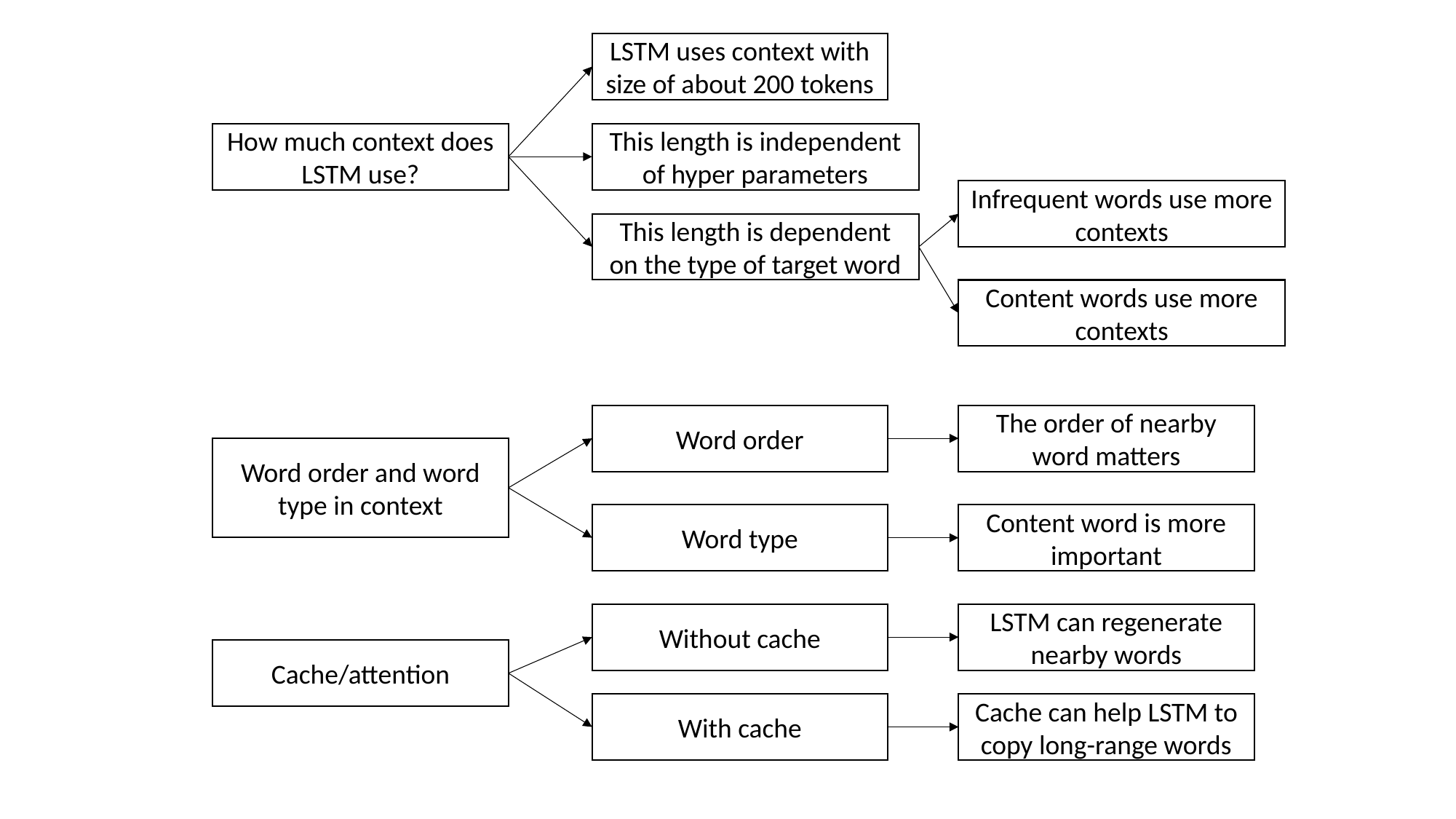

LSTM uses context with size of about 200 tokens
How much context does LSTM use?
This length is independent of hyper parameters
Infrequent words use more contexts
This length is dependent on the type of target word
Content words use more contexts
The order of nearby word matters
Word order
Word order and word type in context
Word type
Content word is more important
Without cache
LSTM can regenerate nearby words
Cache/attention
Cache can help LSTM to copy long-range words
With cache